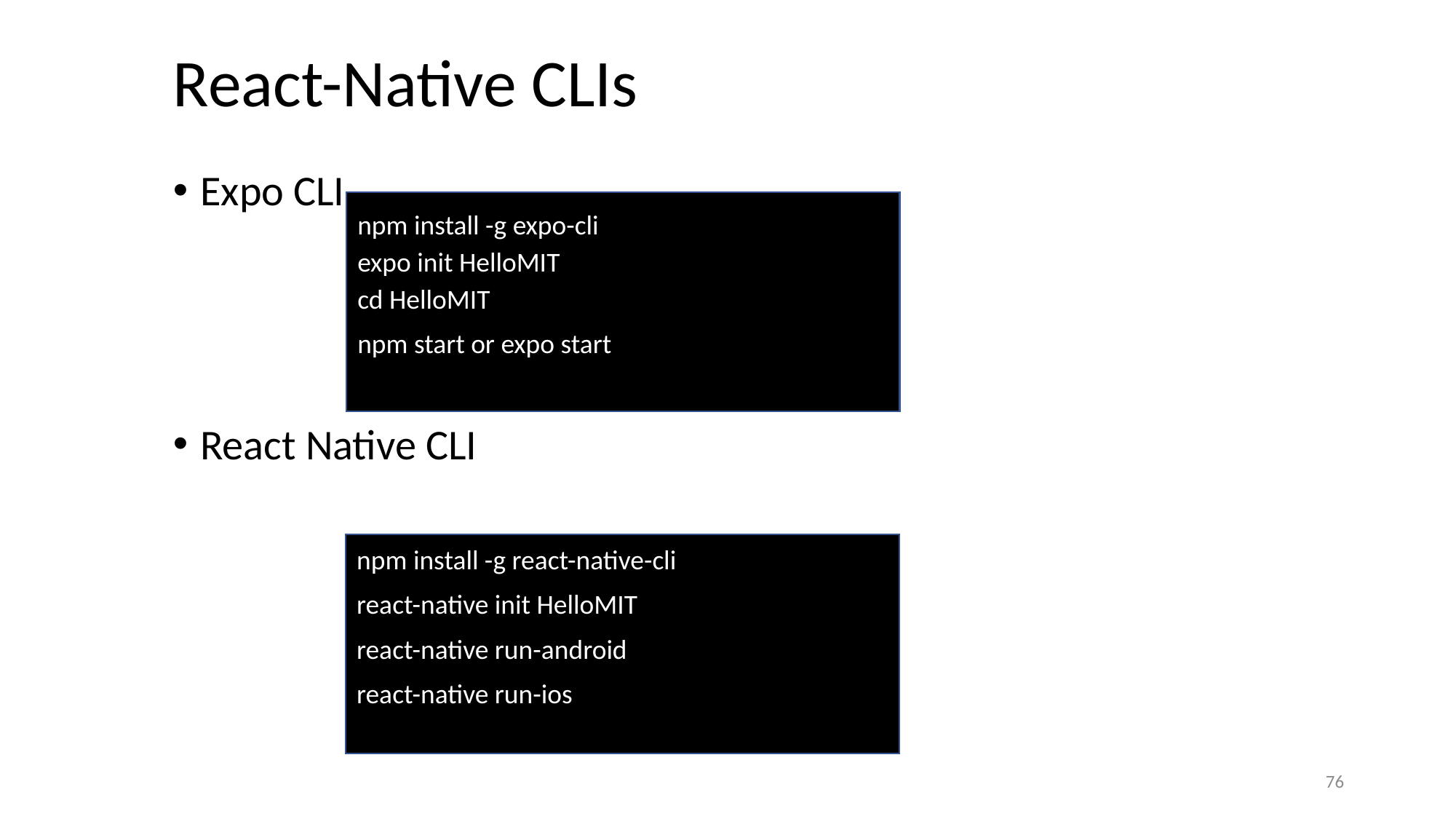

# React-Native CLIs
Expo CLI

React Native CLI

npm install -g expo-cli
expo init HelloMIT
cd HelloMIT
npm start or expo start

npm install -g react-native-cli
react-native init HelloMIT
react-native run-android
react-native run-ios

76